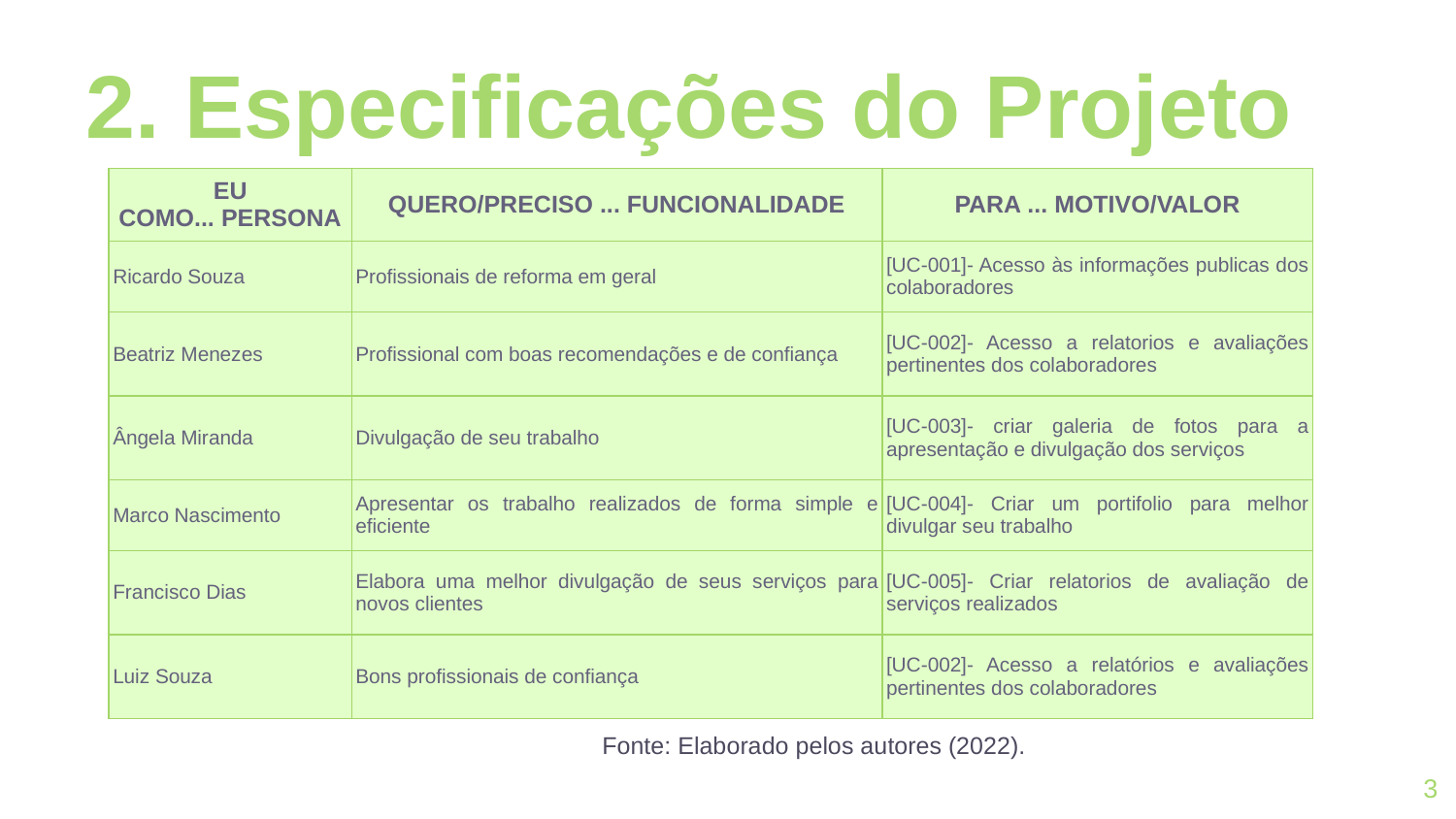

# 2. Especificações do Projeto
| EU COMO... PERSONA | QUERO/PRECISO ... FUNCIONALIDADE | PARA ... MOTIVO/VALOR |
| --- | --- | --- |
| Ricardo Souza | Profissionais de reforma em geral | [UC-001]- Acesso às informações publicas dos colaboradores |
| Beatriz Menezes | Profissional com boas recomendações e de confiança | [UC-002]- Acesso a relatorios e avaliações pertinentes dos colaboradores |
| Ângela Miranda | Divulgação de seu trabalho | [UC-003]- criar galeria de fotos para a apresentação e divulgação dos serviços |
| Marco Nascimento | Apresentar os trabalho realizados de forma simple e eficiente | [UC-004]- Criar um portifolio para melhor divulgar seu trabalho |
| Francisco Dias | Elabora uma melhor divulgação de seus serviços para novos clientes | [UC-005]- Criar relatorios de avaliação de serviços realizados |
| Luiz Souza | Bons profissionais de confiança | [UC-002]- Acesso a relatórios e avaliações pertinentes dos colaboradores |
Fonte: Elaborado pelos autores (2022).

3